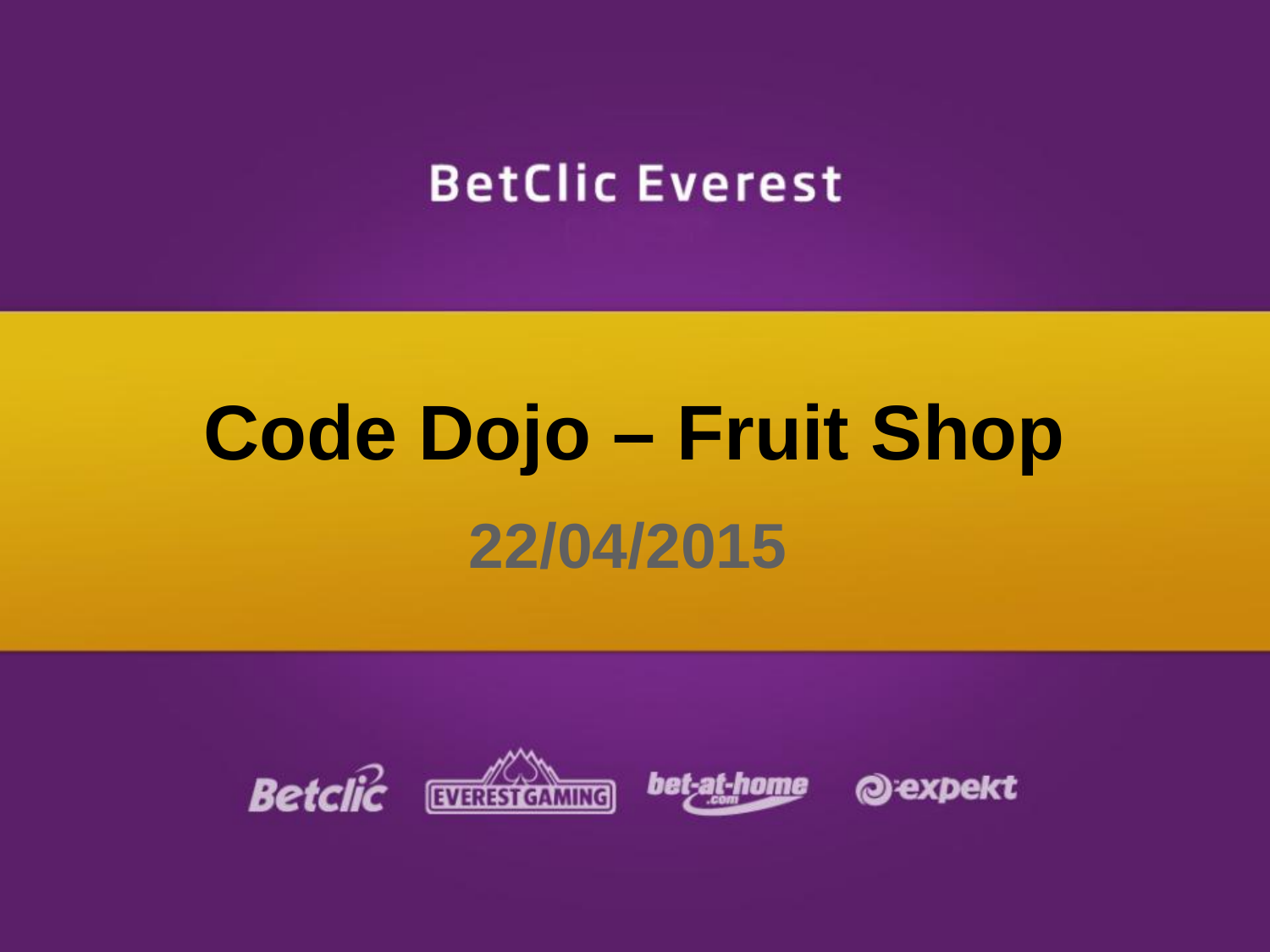

# Code Dojo – Fruit Shop
22/04/2015